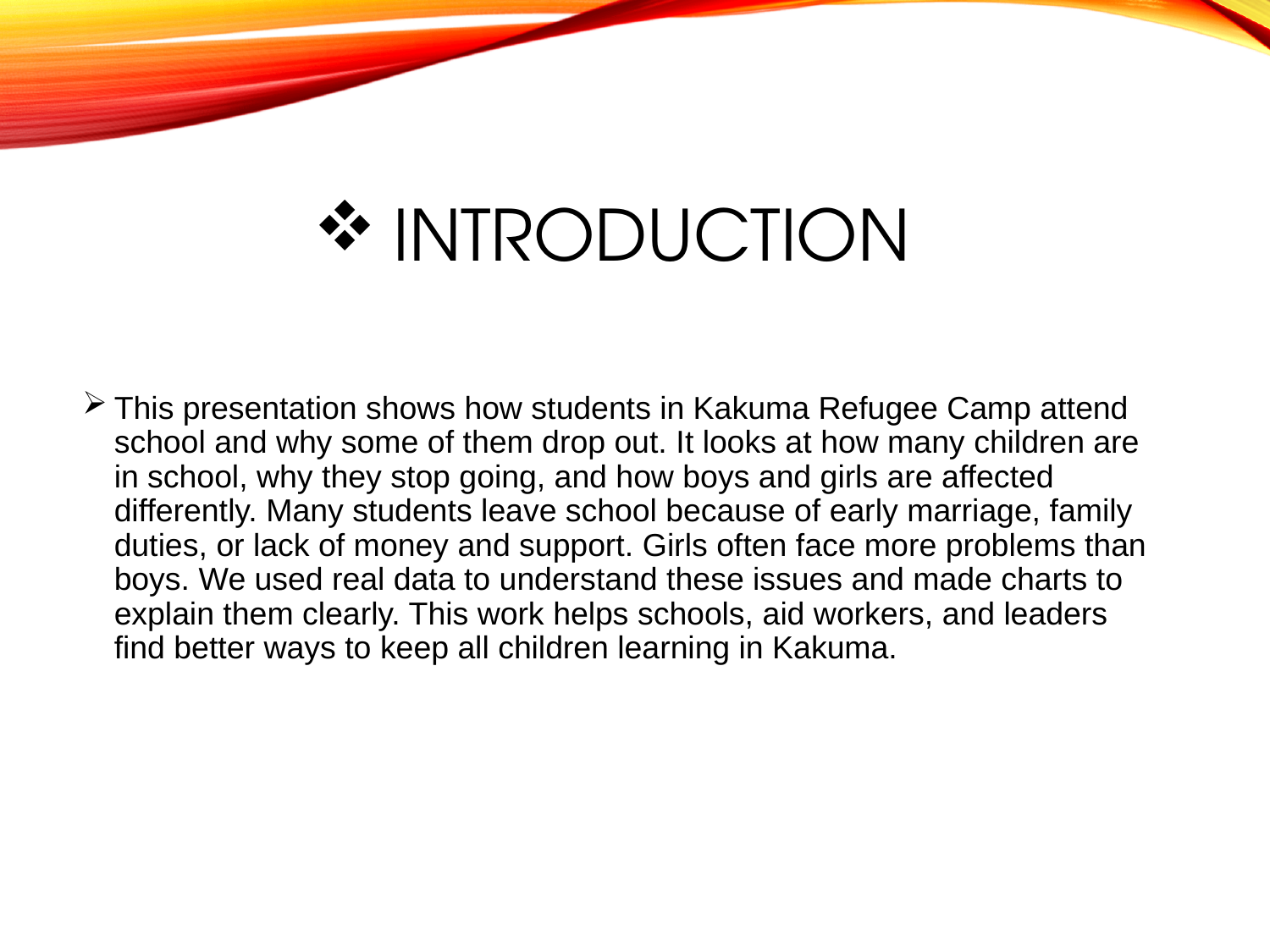

# Introduction
This presentation shows how students in Kakuma Refugee Camp attend school and why some of them drop out. It looks at how many children are in school, why they stop going, and how boys and girls are affected differently. Many students leave school because of early marriage, family duties, or lack of money and support. Girls often face more problems than boys. We used real data to understand these issues and made charts to explain them clearly. This work helps schools, aid workers, and leaders find better ways to keep all children learning in Kakuma.